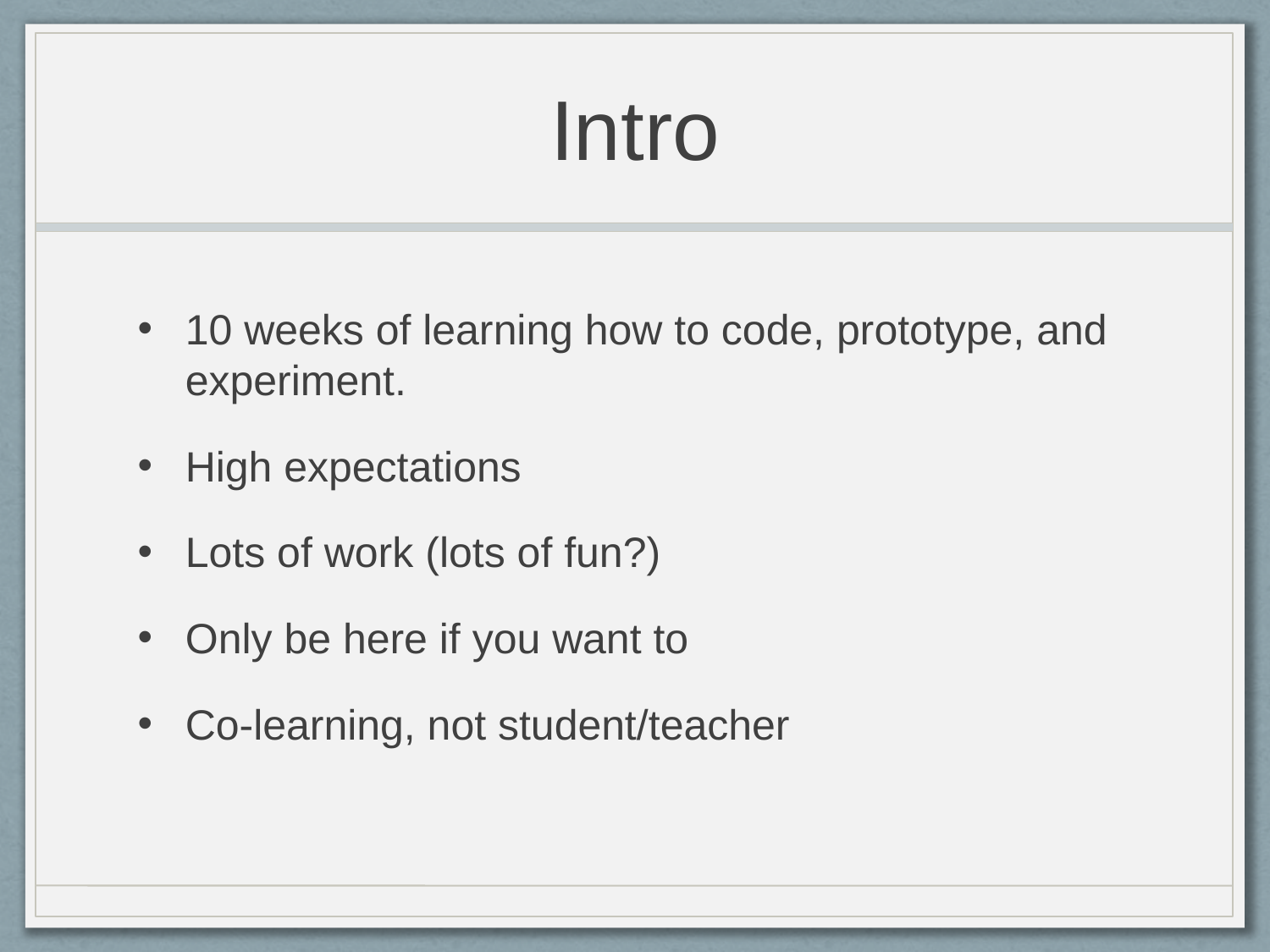

# Intro
10 weeks of learning how to code, prototype, and experiment.
High expectations
Lots of work (lots of fun?)
Only be here if you want to
Co-learning, not student/teacher